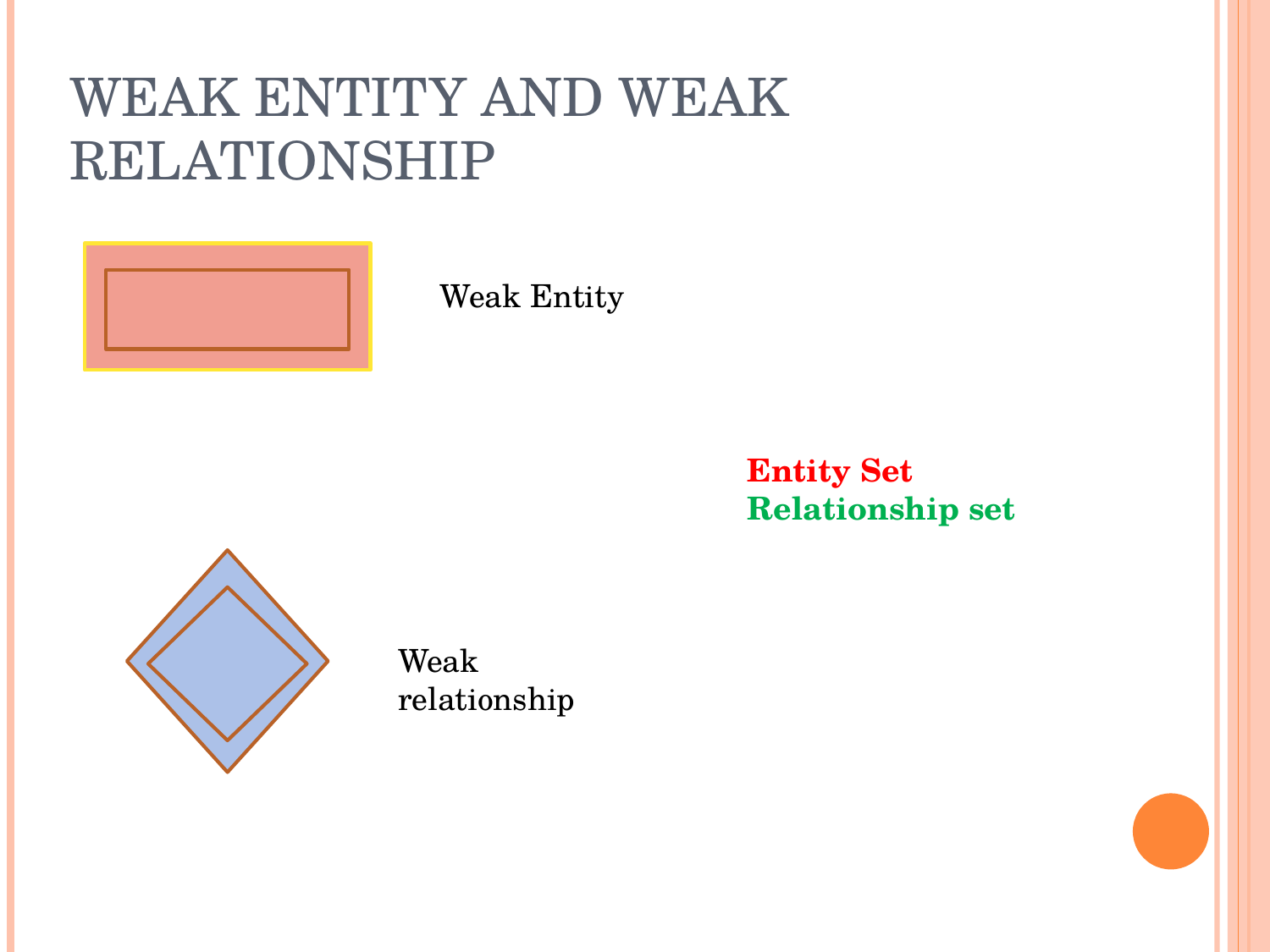

# Weak entity and Weak Relationship

Weak Entity
Entity Set
Relationship set

Weak relationship